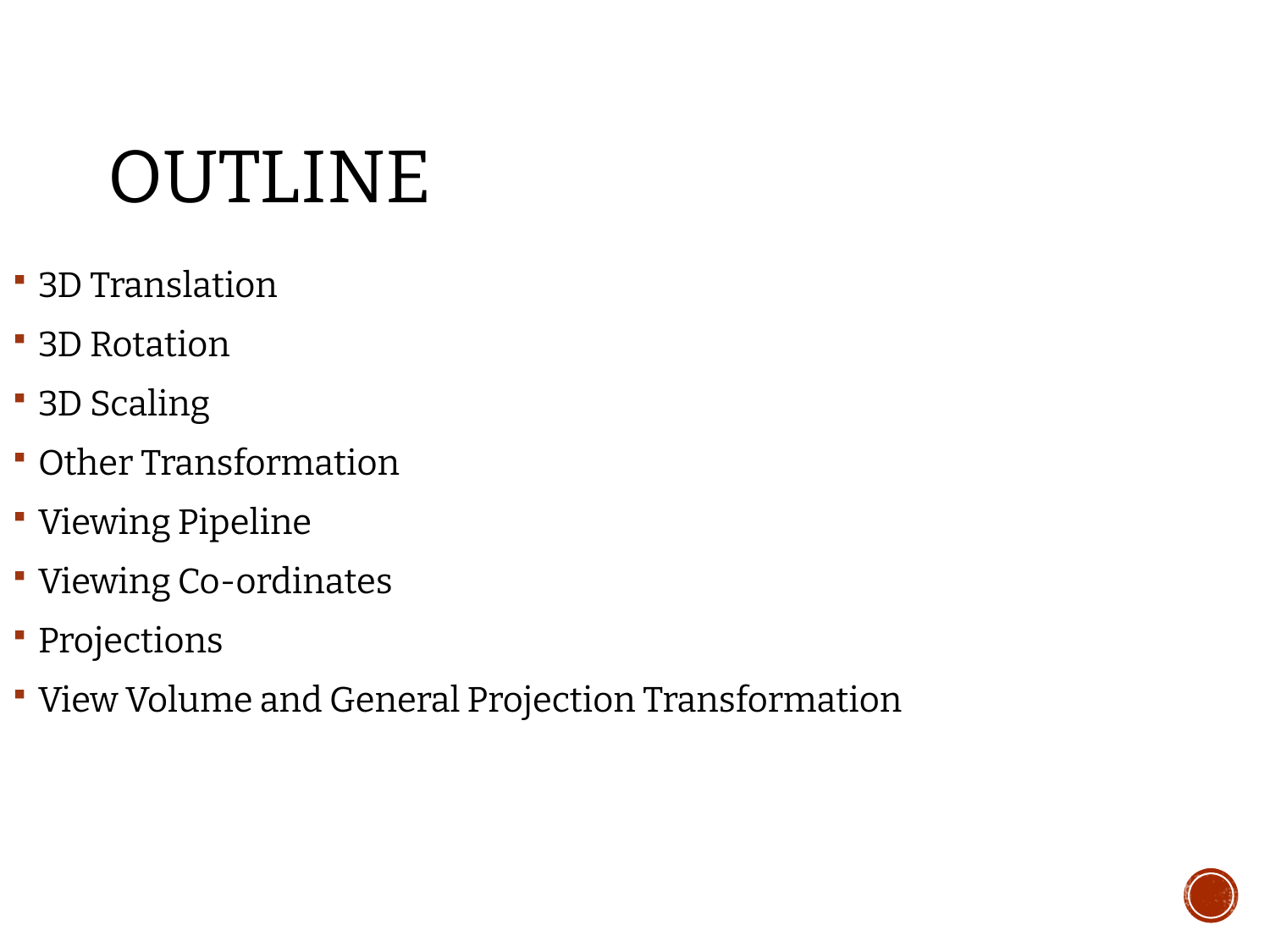

# Outline

3D Translation
3D Rotation
3D Scaling
Other Transformation
Viewing Pipeline
Viewing Co-ordinates
Projections
View Volume and General Projection Transformation